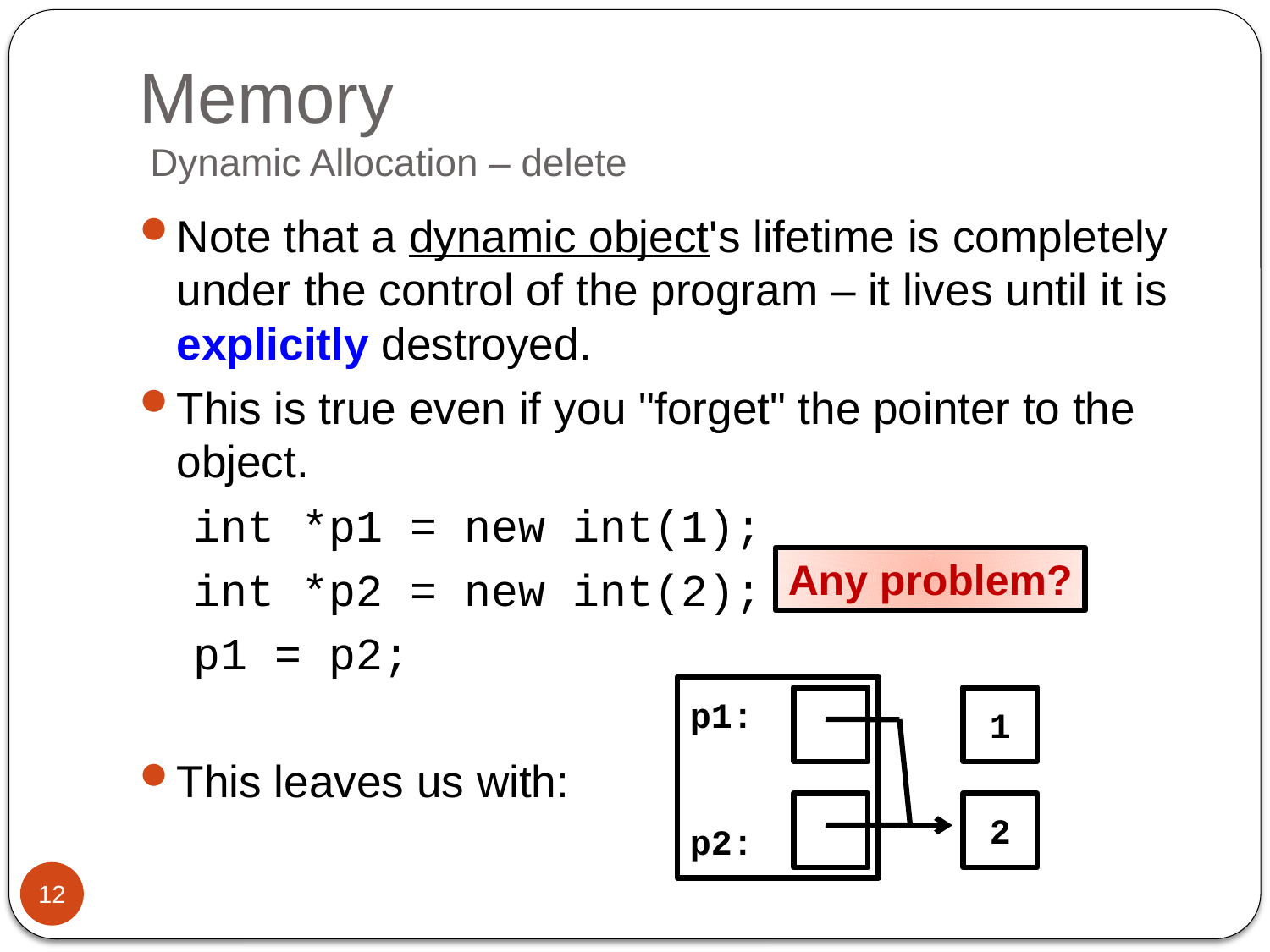

# Memory Dynamic Allocation – delete
Note that a dynamic object's lifetime is completely under the control of the program – it lives until it is explicitly destroyed.
This is true even if you "forget" the pointer to the object.
  int *p1 = new int(1);
  int *p2 = new int(2);
  p1 = p2;

This leaves us with:
Any problem?
p1:

p2:

1

2
12